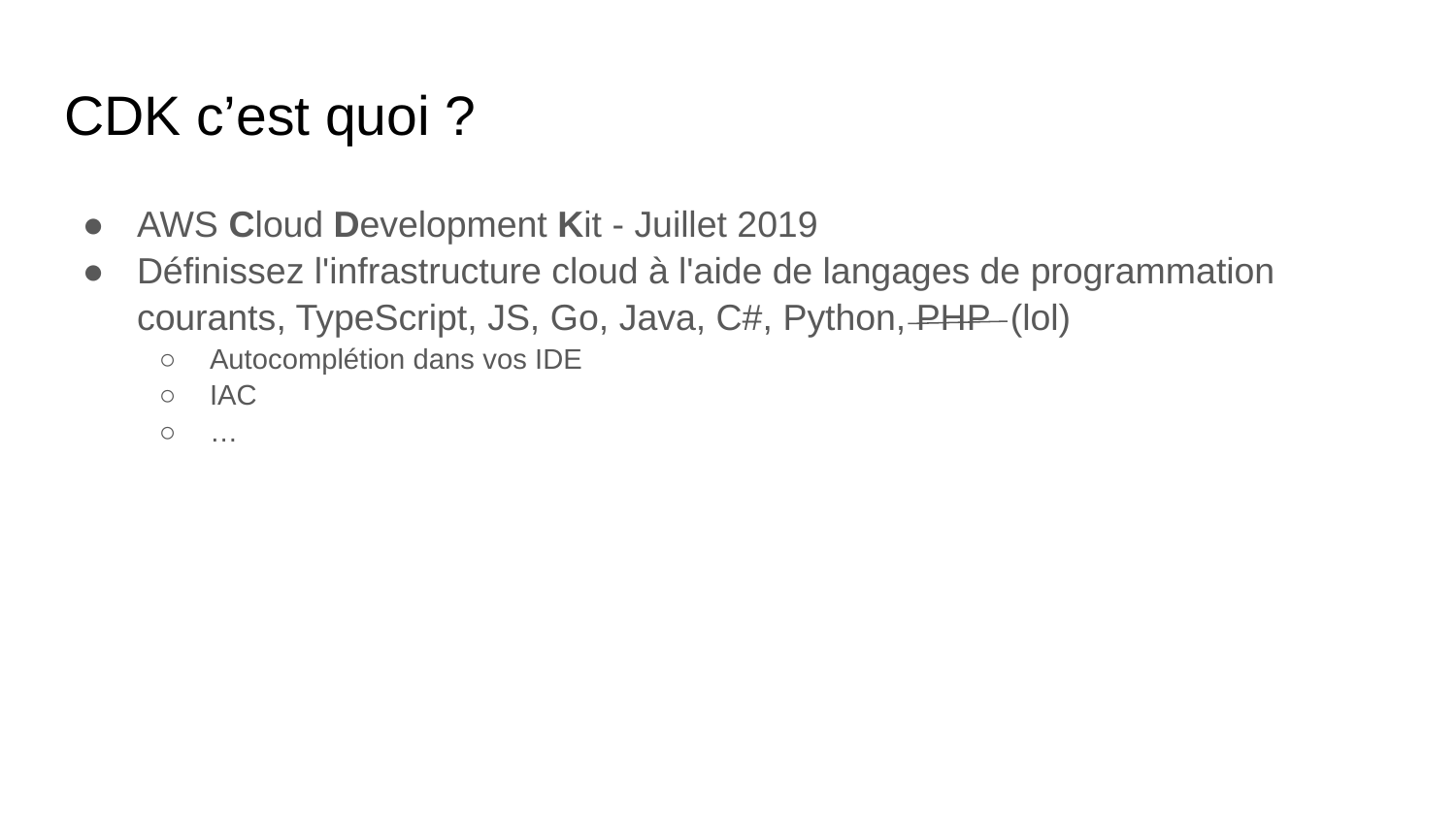

# CDK c’est quoi ?
AWS Cloud Development Kit - Juillet 2019
Définissez l'infrastructure cloud à l'aide de langages de programmation courants, TypeScript, JS, Go, Java, C#, Python, PHP  (lol)
Autocomplétion dans vos IDE
IAC
…